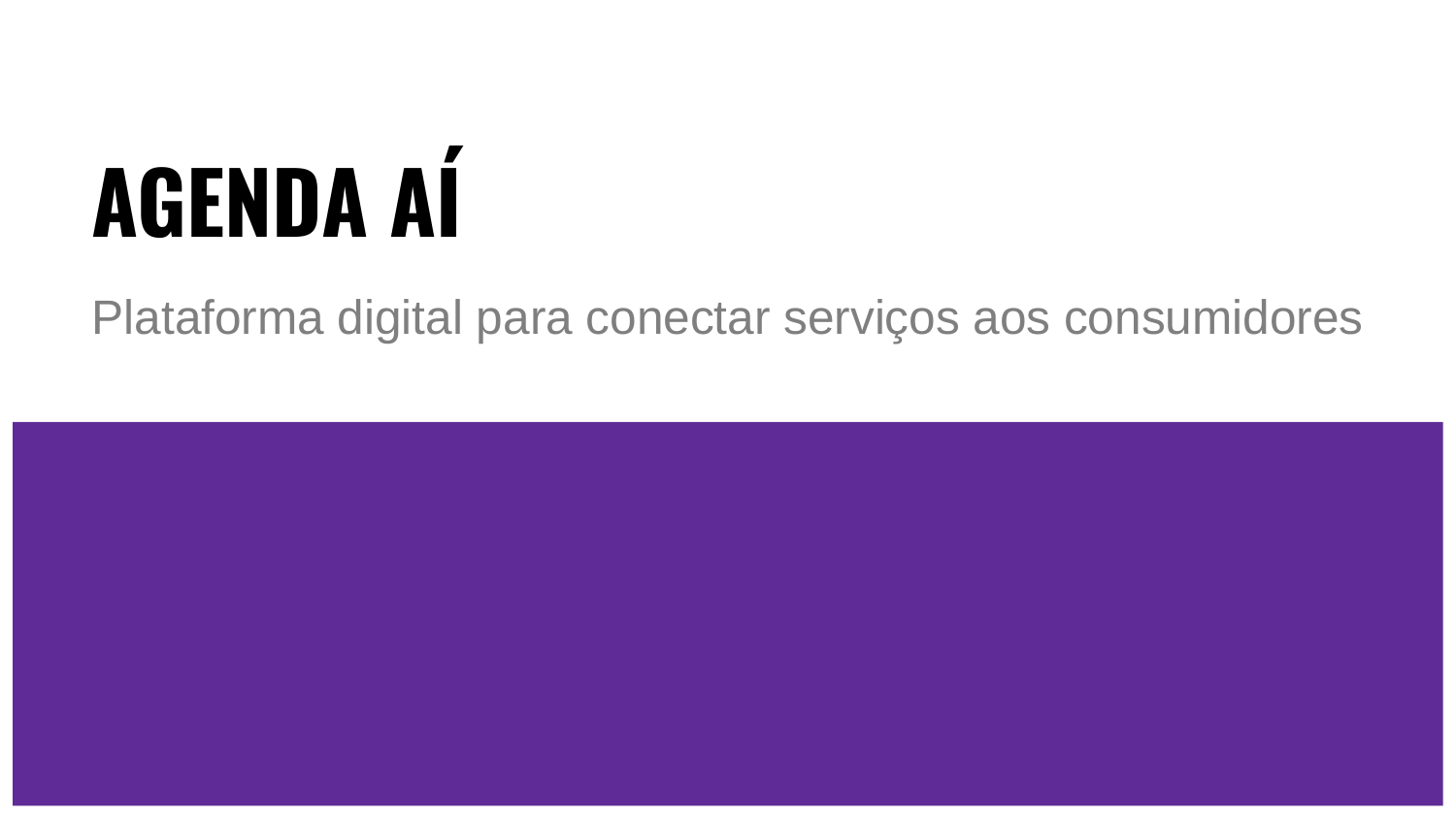

# AGENDA AÍ
Plataforma digital para conectar serviços aos consumidores